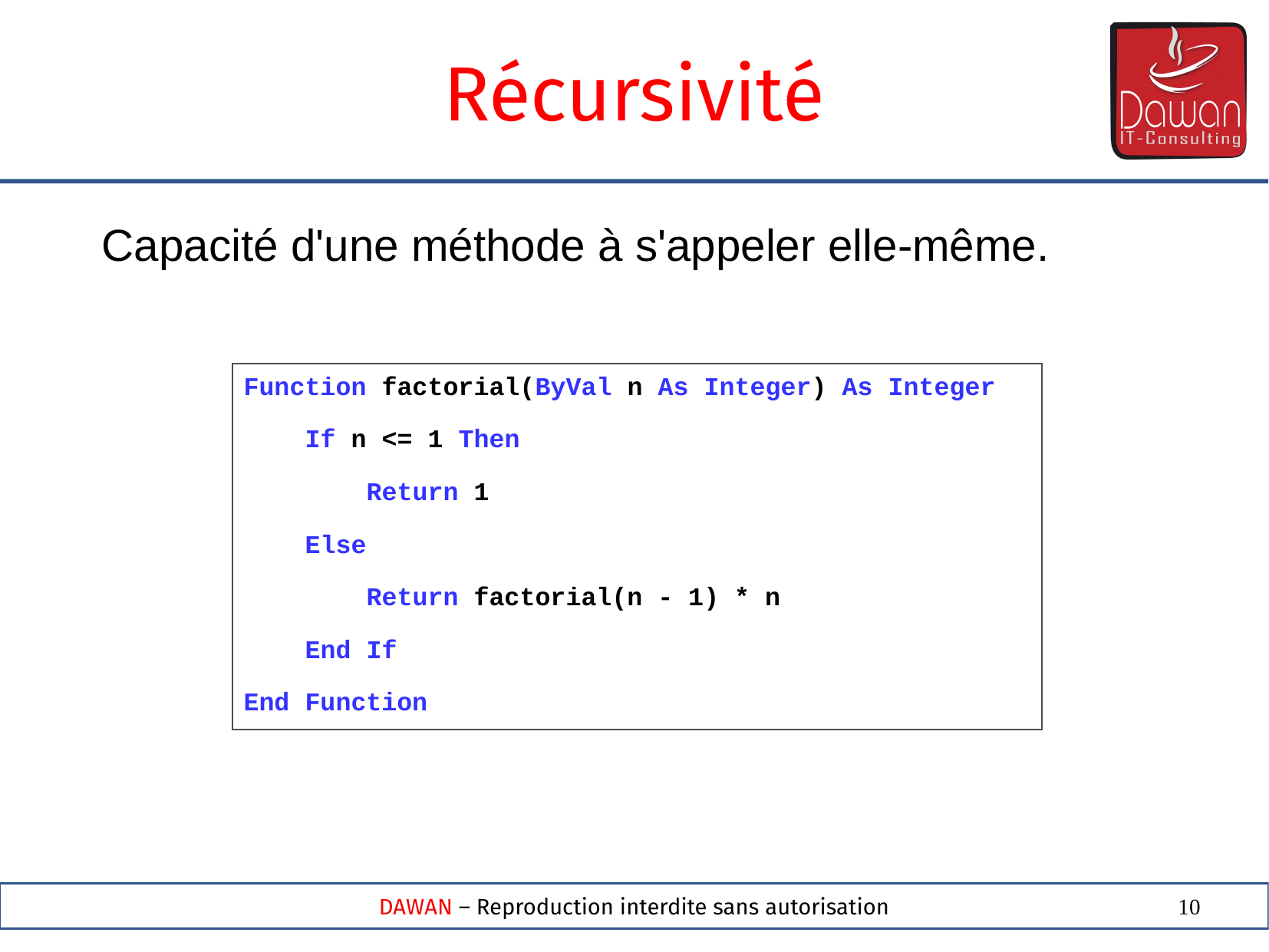

Récursivité
Capacité d'une méthode à s'appeler elle-même.

Function factorial(ByVal n As Integer) As Integer
    If n <= 1 Then
        Return 1
    Else
        Return factorial(n - 1) * n
    End If
End Function
10